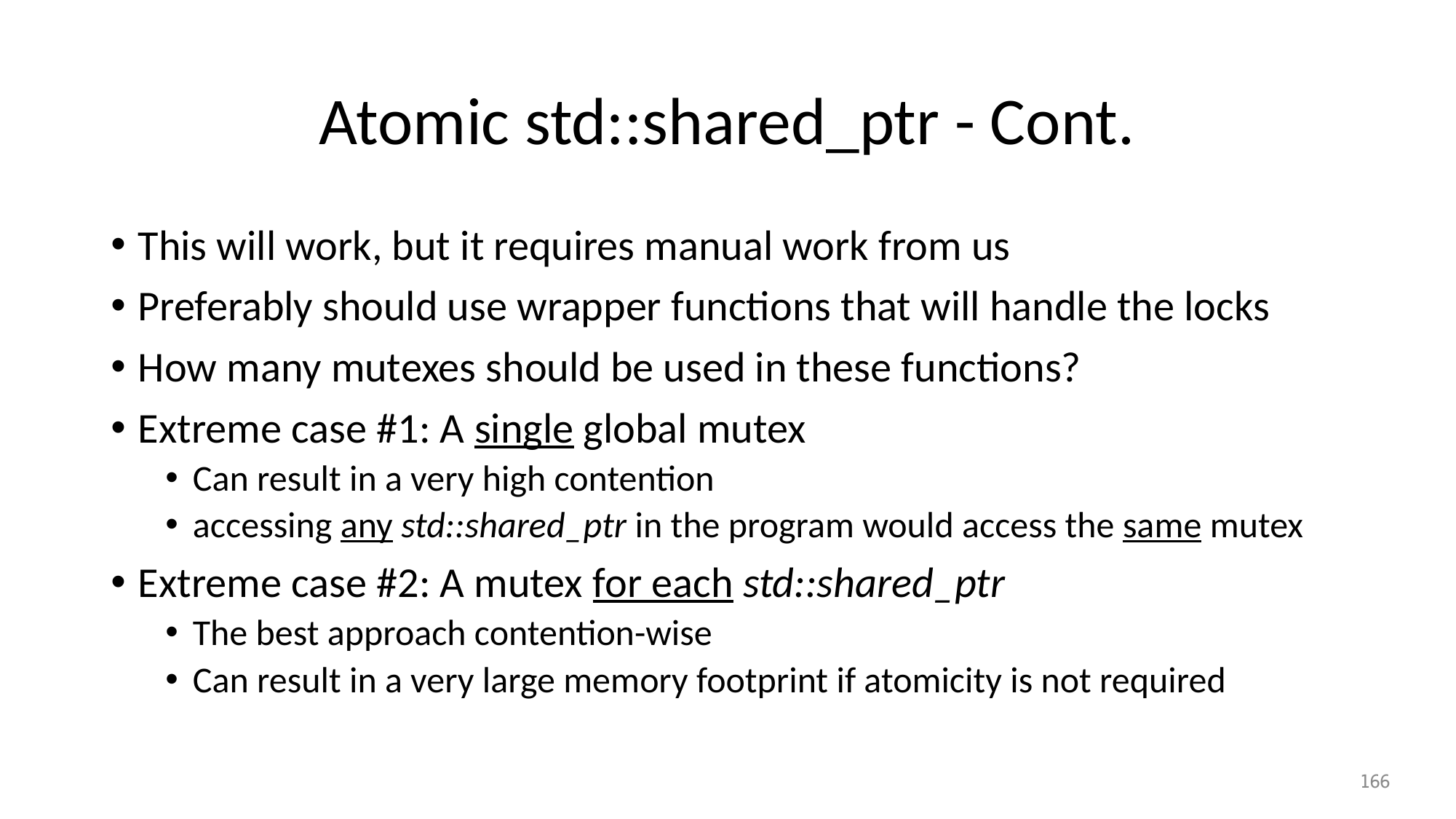

# Atomic std::shared_ptr - Cont.
This will work, but it requires manual work from us
Preferably should use wrapper functions that will handle the locks
How many mutexes should be used in these functions?
Extreme case #1: A single global mutex
Can result in a very high contention
accessing any std::shared_ptr in the program would access the same mutex
Extreme case #2: A mutex for each std::shared_ptr
The best approach contention-wise
Can result in a very large memory footprint if atomicity is not required
166